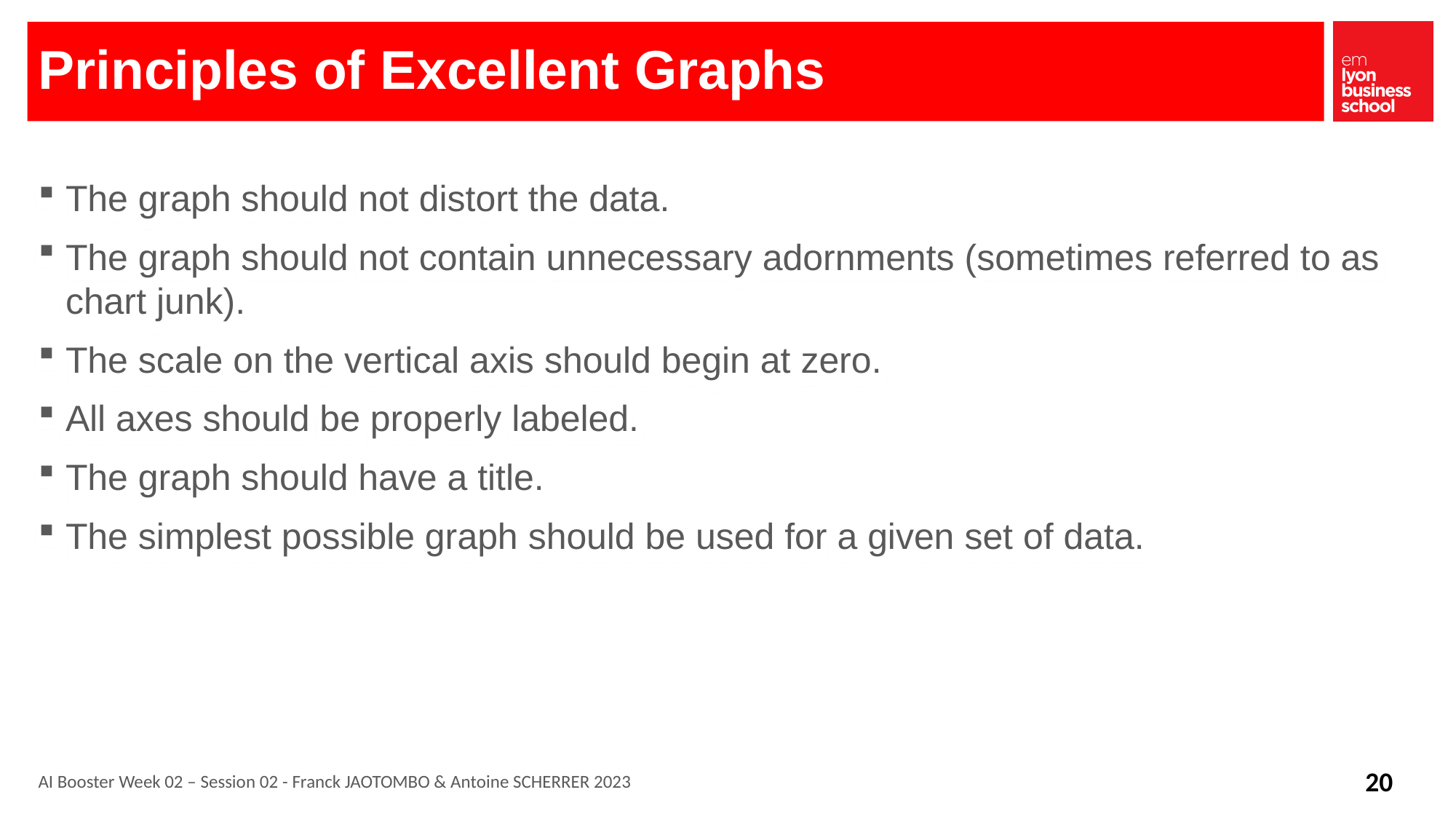

# Principles of Excellent Graphs
The graph should not distort the data.
The graph should not contain unnecessary adornments (sometimes referred to as chart junk).
The scale on the vertical axis should begin at zero.
All axes should be properly labeled.
The graph should have a title.
The simplest possible graph should be used for a given set of data.

AI Booster Week 02 – Session 02 - Franck JAOTOMBO & Antoine SCHERRER 2023
20